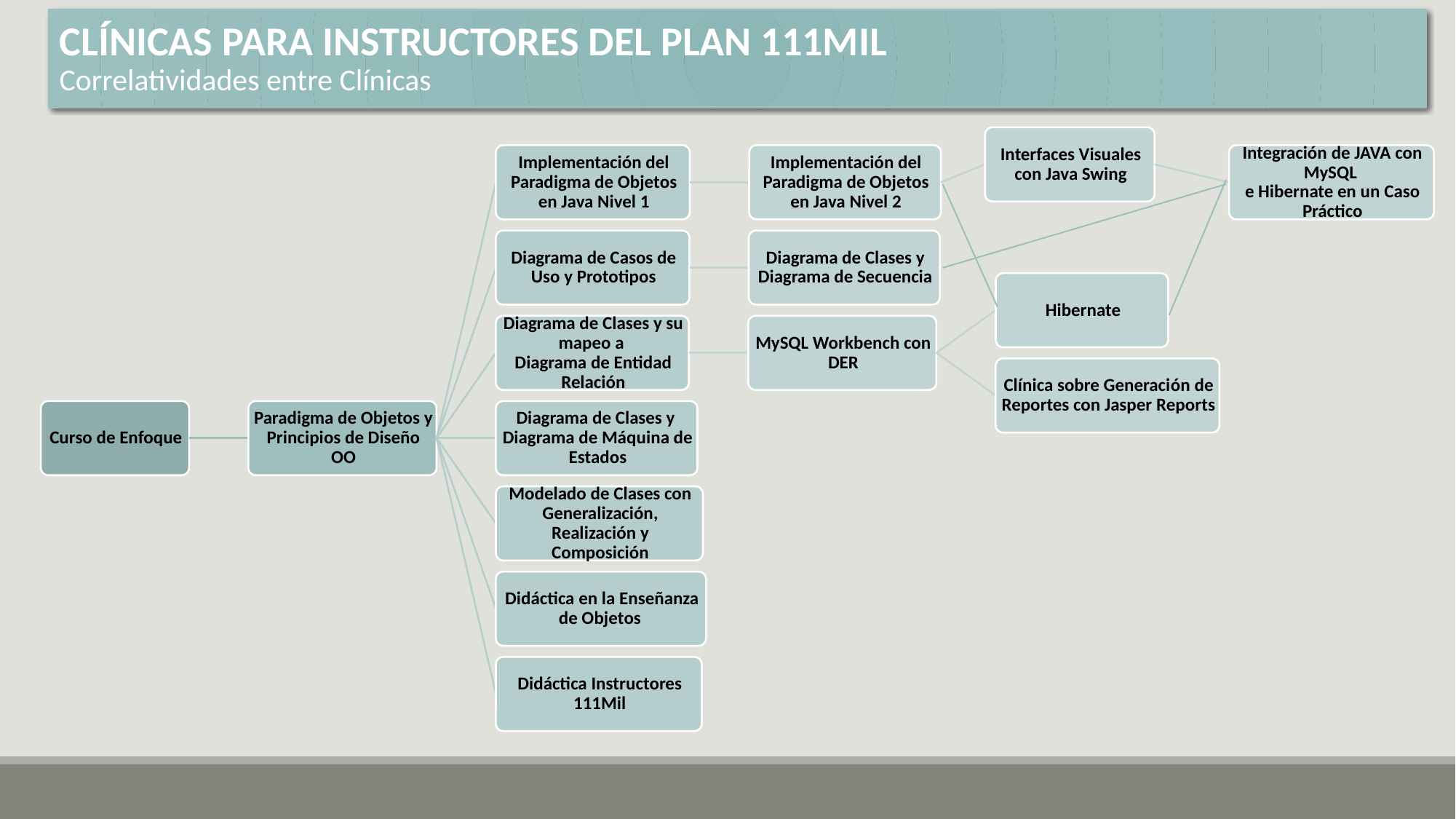

CLÍNICAS PARA INSTRUCTORES DEL PLAN 111MIL
Correlatividades entre Clínicas
Curso de Enfoque

Paradigma de Objetos y Principios de Diseño OO

Implementación del Paradigma de Objetos en Java Nivel 1

Implementación del Paradigma de Objetos en Java Nivel 2

Interfaces Visuales con Java Swing

Integración de JAVA con MySQL
e Hibernate en un Caso Práctico

Diagrama de Casos de Uso y Prototipos

Diagrama de Clases y Diagrama de Secuencia

Diagrama de Clases y su mapeo a
Diagrama de Entidad Relación

MySQL Workbench con DER

Hibernate

Clínica sobre Generación de Reportes con Jasper Reports

Diagrama de Clases y
Diagrama de Máquina de Estados

Modelado de Clases con Generalización, Realización y Composición

Didáctica en la Enseñanza de Objetos

Didáctica Instructores 111Mil